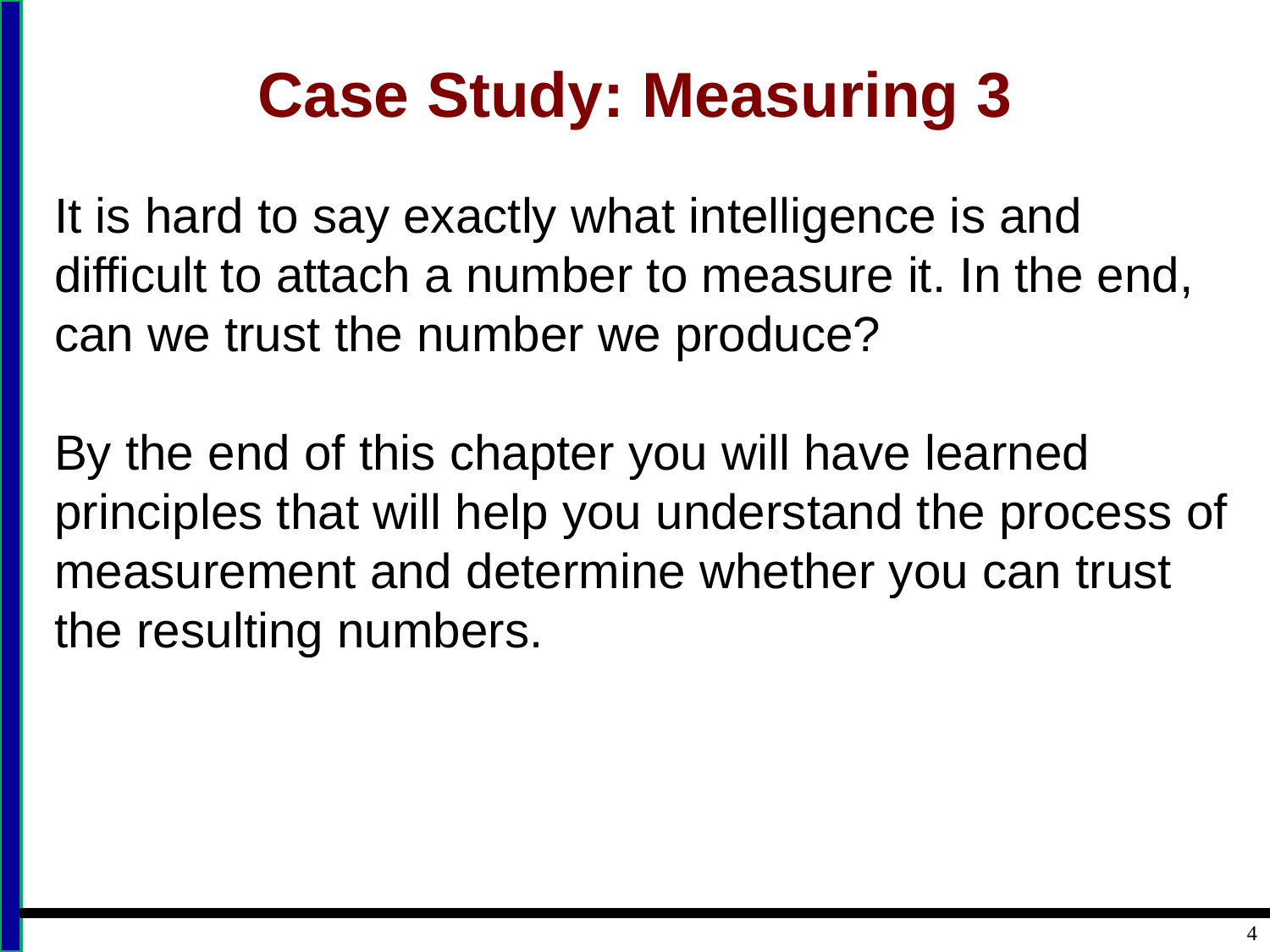

# Case Study: Measuring 3
It is hard to say exactly what intelligence is and difficult to attach a number to measure it. In the end, can we trust the number we produce?

By the end of this chapter you will have learned principles that will help you understand the process of measurement and determine whether you can trust the resulting numbers.